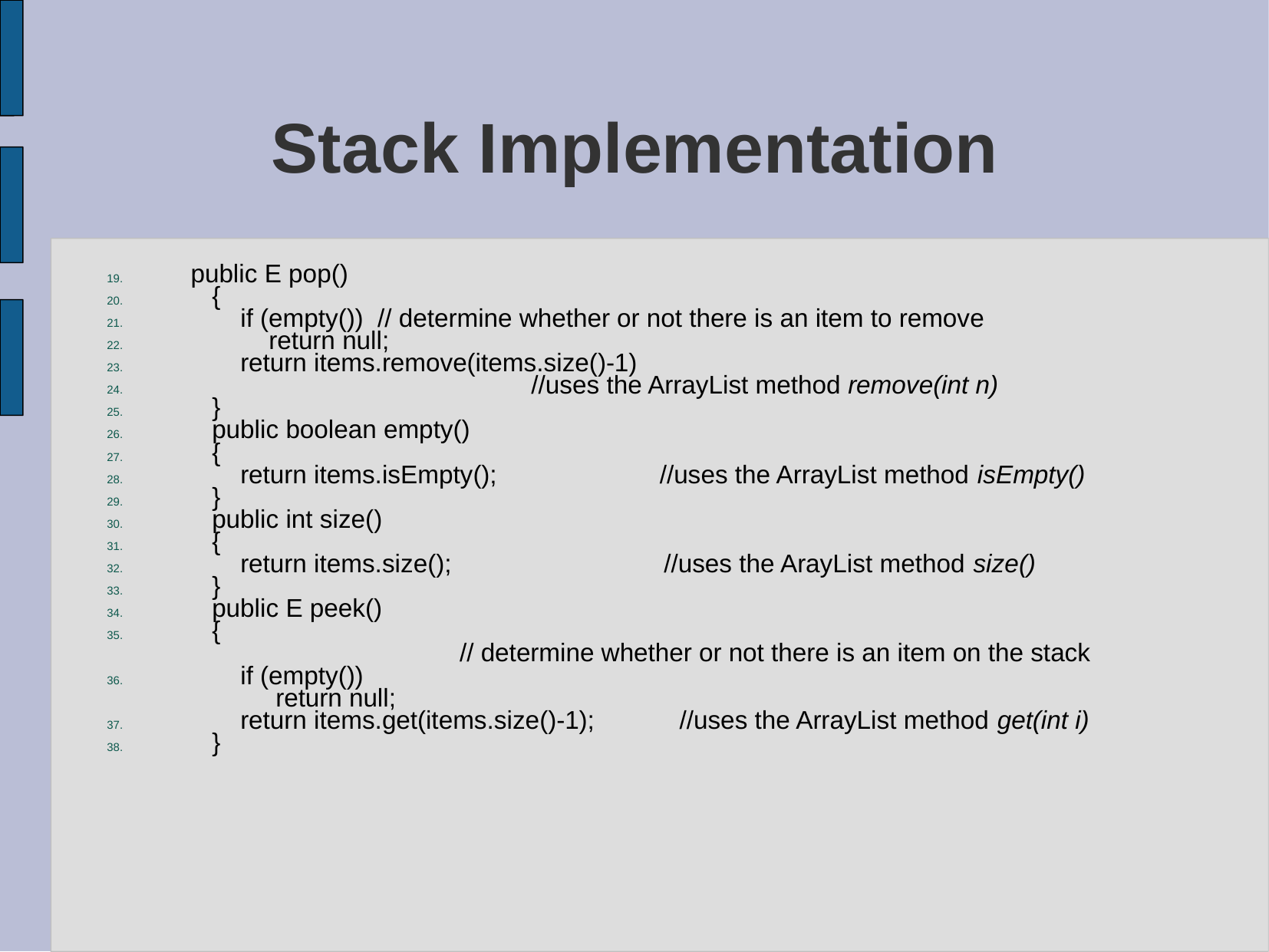

# Stack Implementation
 public E pop()
    {
        if (empty())  // determine whether or not there is an item to remove
            return null;
        return items.remove(items.size()-1)
                                                 //uses the ArrayList method remove(int n)
    }
    public boolean empty()
    {
        return items.isEmpty();                       //uses the ArrayList method isEmpty()
    }
    public int size()
    {
        return items.size();                              //uses the ArayList method size()
    }
    public E peek()
    {
                                       // determine whether or not there is an item on the stack
        if (empty())
             return null;
        return items.get(items.size()-1);            //uses the ArrayList method get(int i)
    }